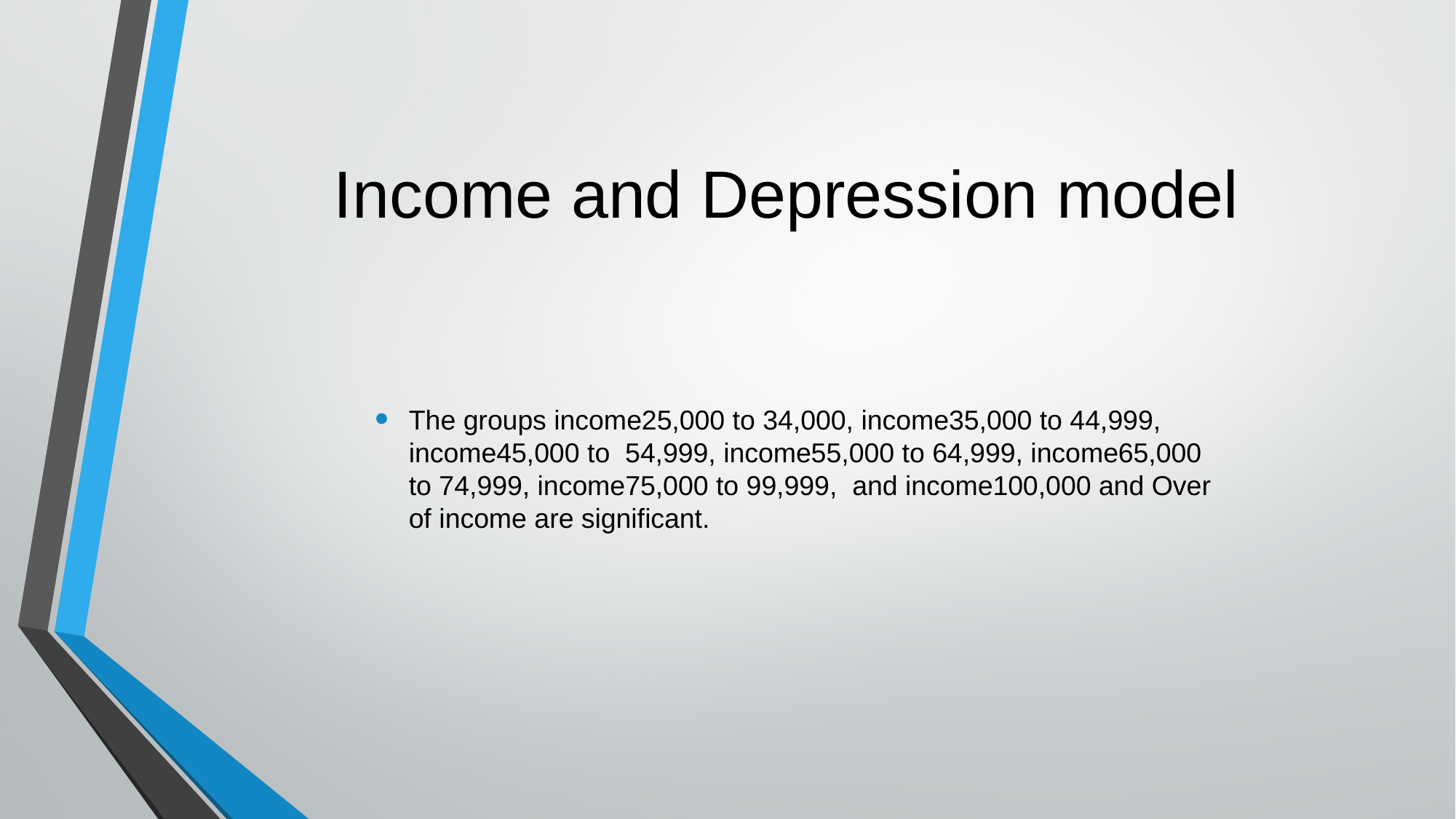

Income and Depression model
The groups income25,000 to 34,000, income35,000 to 44,999, income45,000 to  54,999, income55,000 to 64,999, income65,000 to 74,999, income75,000 to 99,999,  and income100,000 and Over of income are significant.